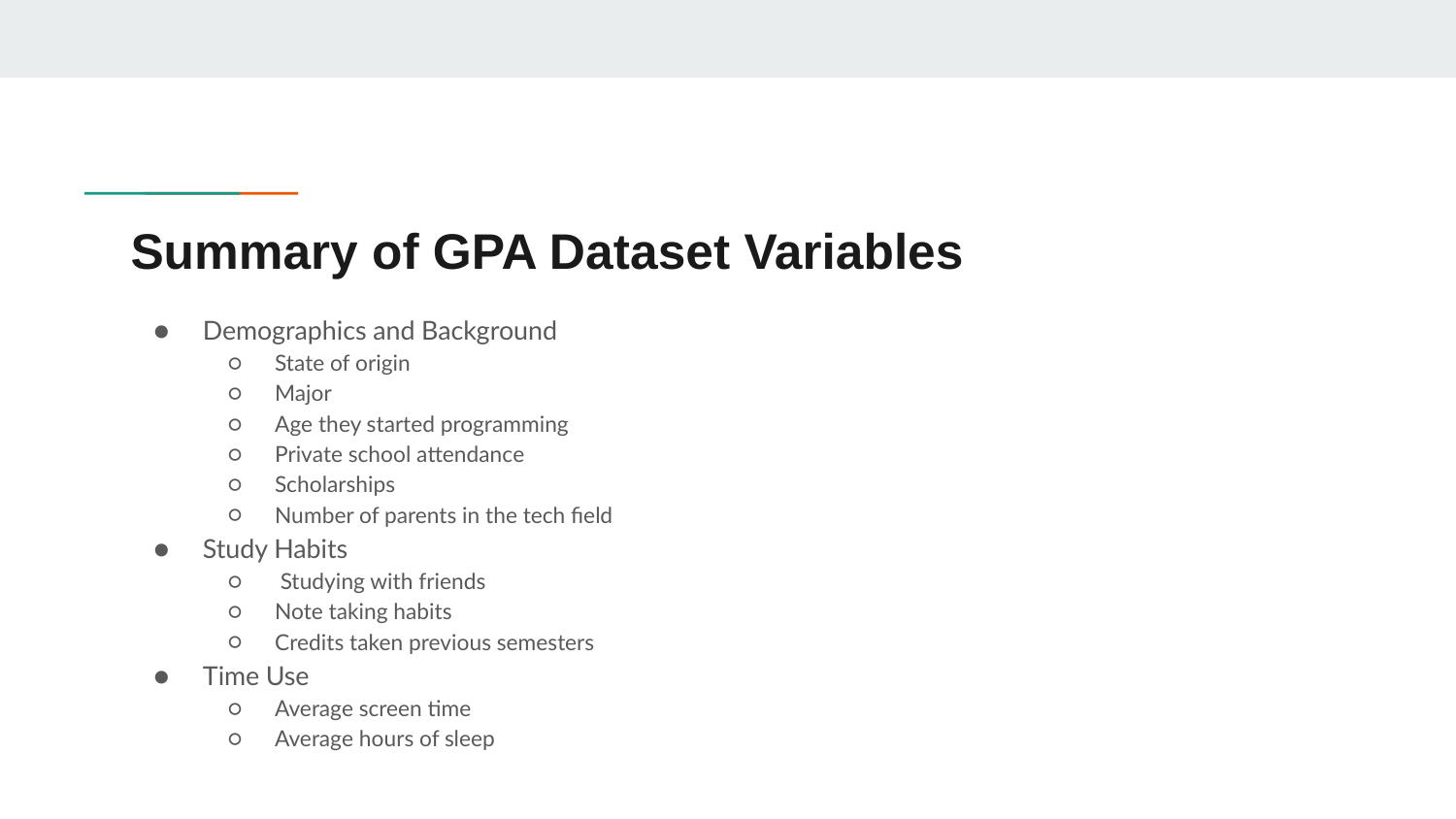

# Summary of GPA Dataset Variables
Demographics and Background
State of origin
Major
Age they started programming
Private school attendance
Scholarships
Number of parents in the tech field
Study Habits
 Studying with friends
Note taking habits
Credits taken previous semesters
Time Use
Average screen time
Average hours of sleep